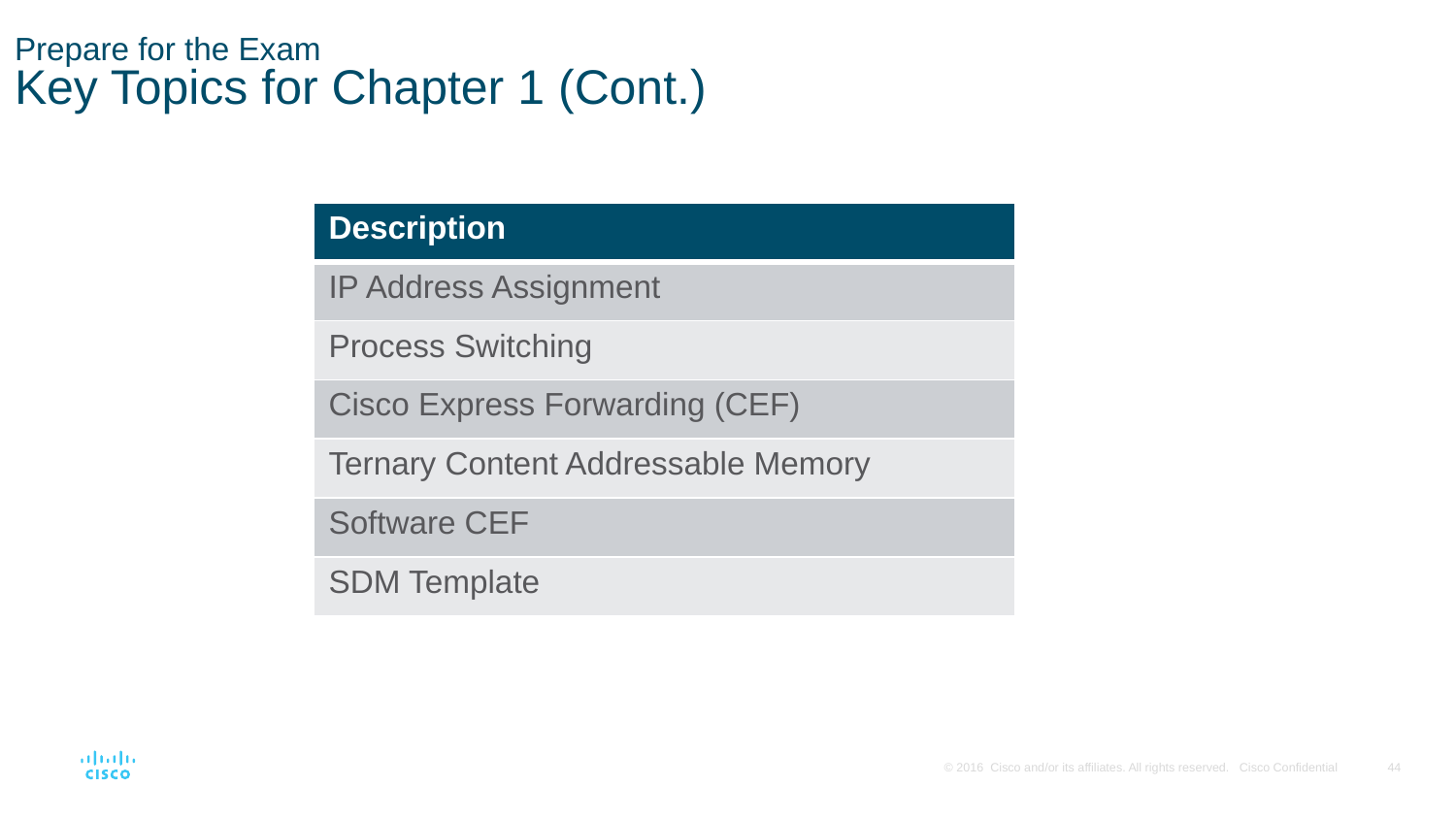

# Prepare for the Exam Key Topics for Chapter 1 (Cont.)
| Description |
| --- |
| IP Address Assignment |
| Process Switching |
| Cisco Express Forwarding (CEF) |
| Ternary Content Addressable Memory |
| Software CEF |
| SDM Template |